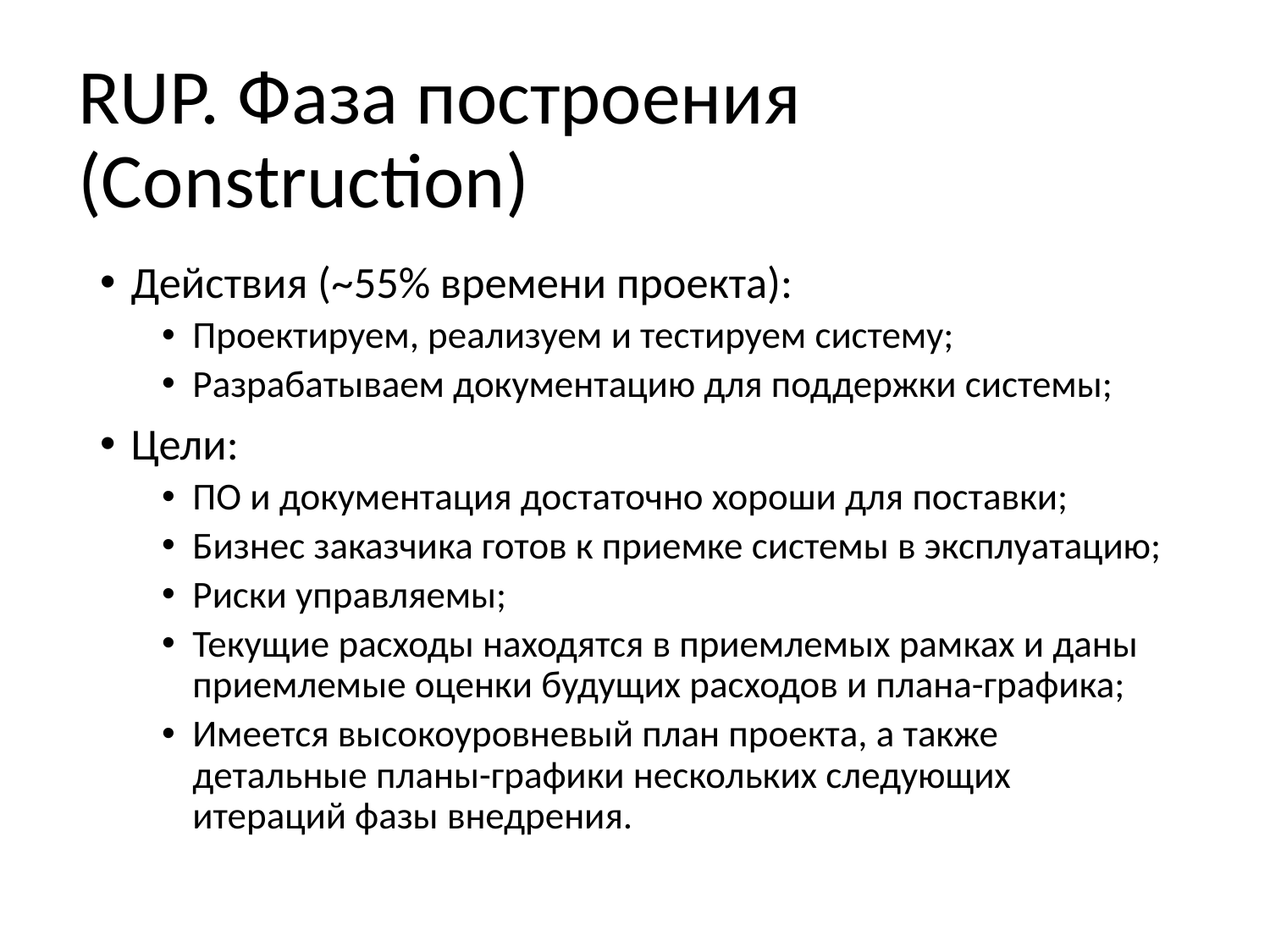

# RUP. Фаза построения (Construction)
Действия (~55% времени проекта):
Проектируем, реализуем и тестируем систему;
Разрабатываем документацию для поддержки системы;
Цели:
ПО и документация достаточно хороши для поставки;
Бизнес заказчика готов к приемке системы в эксплуатацию;
Риски управляемы;
Текущие расходы находятся в приемлемых рамках и даны приемлемые оценки будущих расходов и плана-графика;
Имеется высокоуровневый план проекта, а также детальные планы-графики нескольких следующих итераций фазы внедрения.